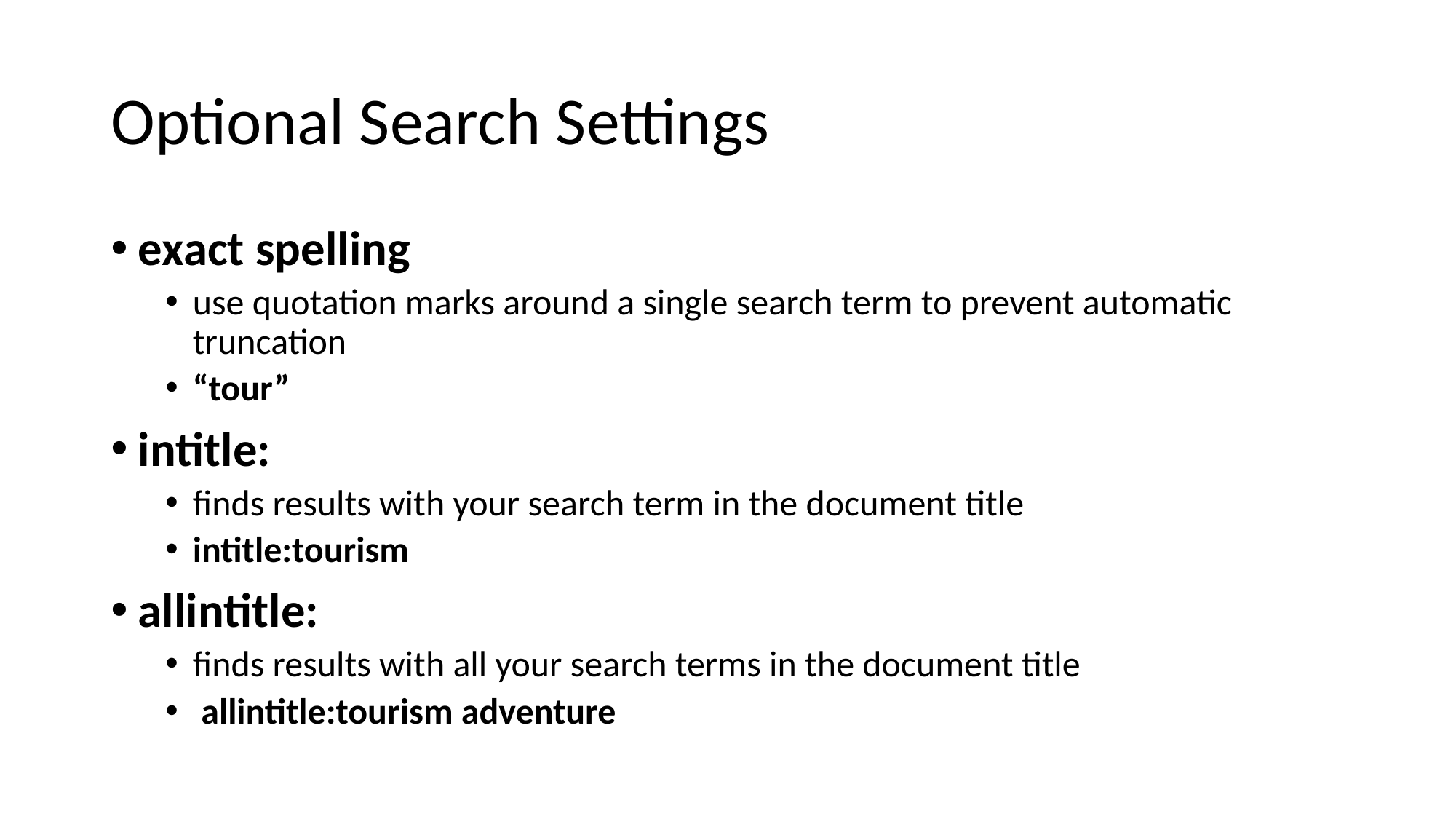

# Optional Search Settings
exact spelling
use quotation marks around a single search term to prevent automatic truncation
“tour”
intitle:
finds results with your search term in the document title
intitle:tourism
allintitle:
finds results with all your search terms in the document title
 allintitle:tourism adventure